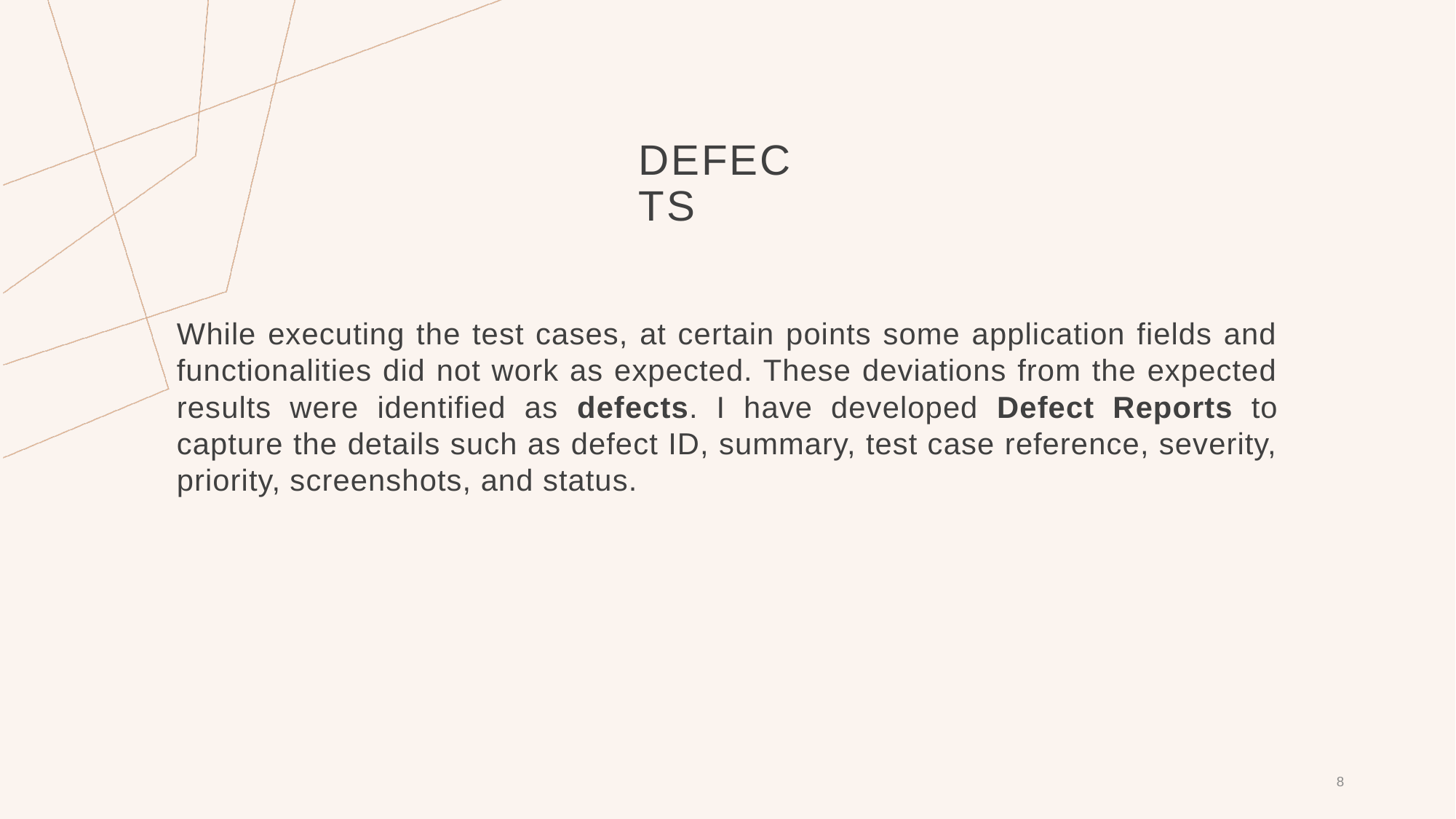

# Defects
While executing the test cases, at certain points some application fields and functionalities did not work as expected. These deviations from the expected results were identified as defects. I have developed Defect Reports to capture the details such as defect ID, summary, test case reference, severity, priority, screenshots, and status.
8